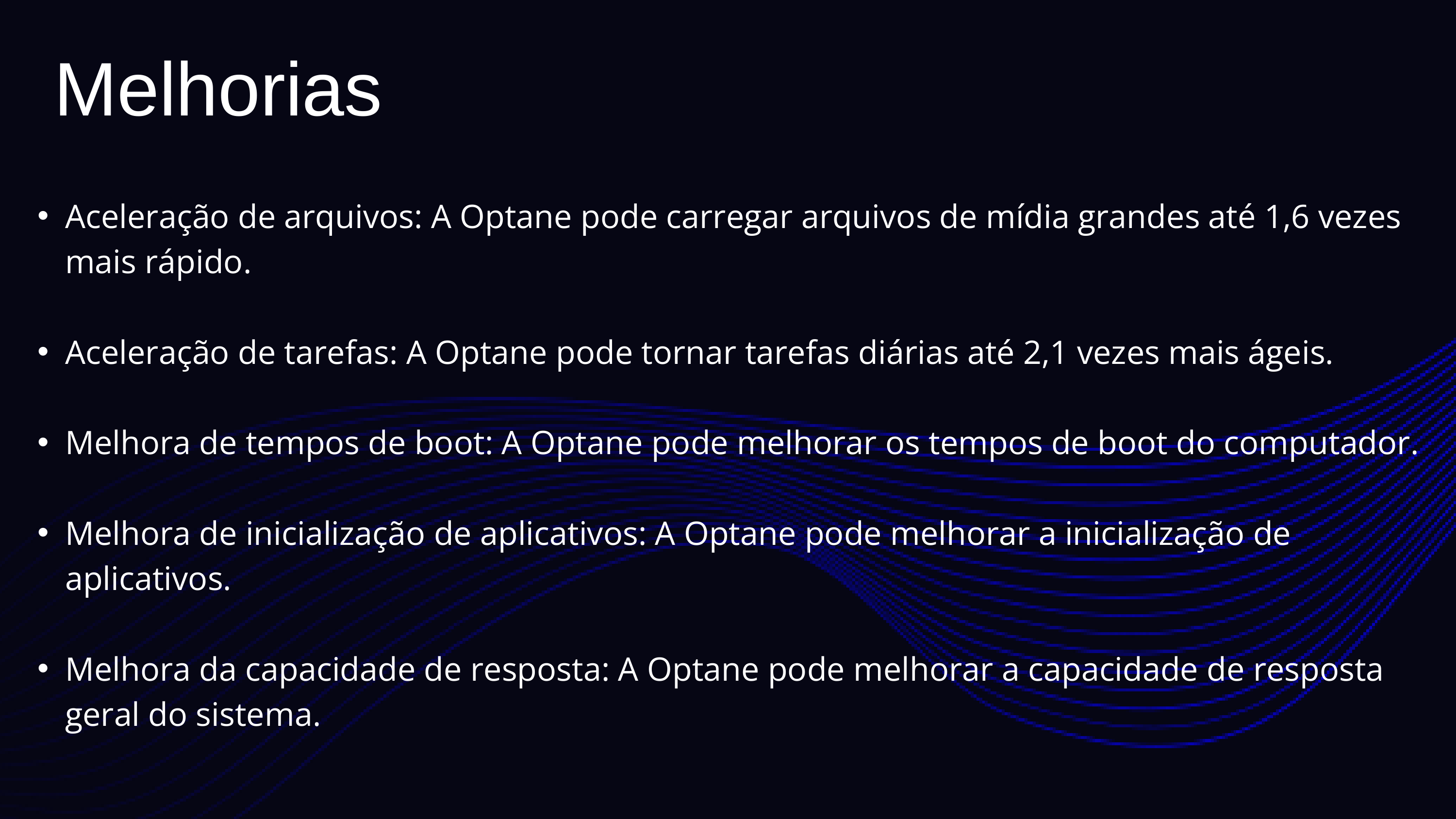

Melhorias
Aceleração de arquivos: A Optane pode carregar arquivos de mídia grandes até 1,6 vezes mais rápido.

Aceleração de tarefas: A Optane pode tornar tarefas diárias até 2,1 vezes mais ágeis.

Melhora de tempos de boot: A Optane pode melhorar os tempos de boot do computador.

Melhora de inicialização de aplicativos: A Optane pode melhorar a inicialização de aplicativos.

Melhora da capacidade de resposta: A Optane pode melhorar a capacidade de resposta geral do sistema.